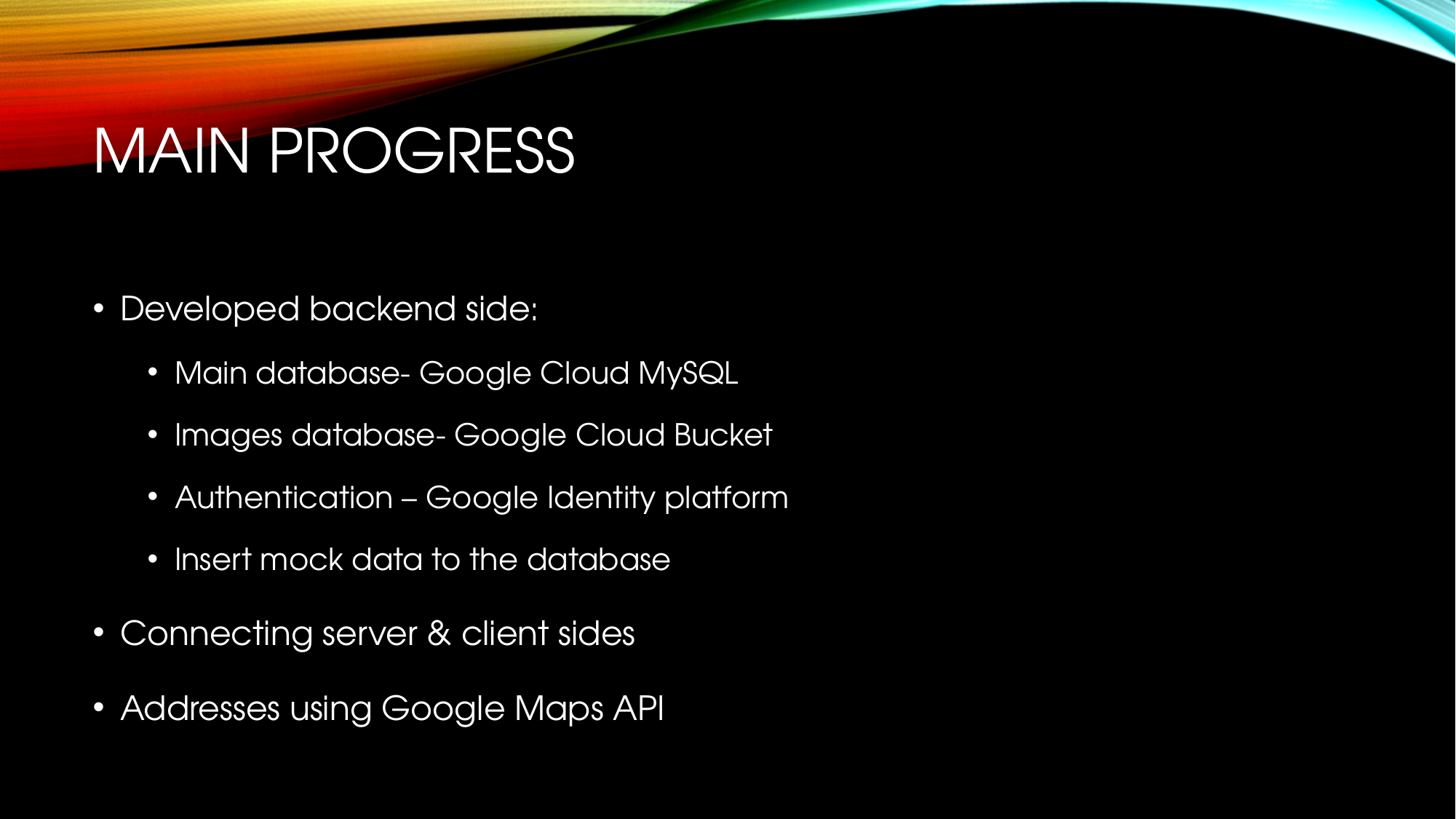

# Main progress
Developed backend side:
Main database- Google Cloud MySQL
Images database- Google Cloud Bucket
Authentication – Google Identity platform
Insert mock data to the database
Connecting server & client sides
Addresses using Google Maps API